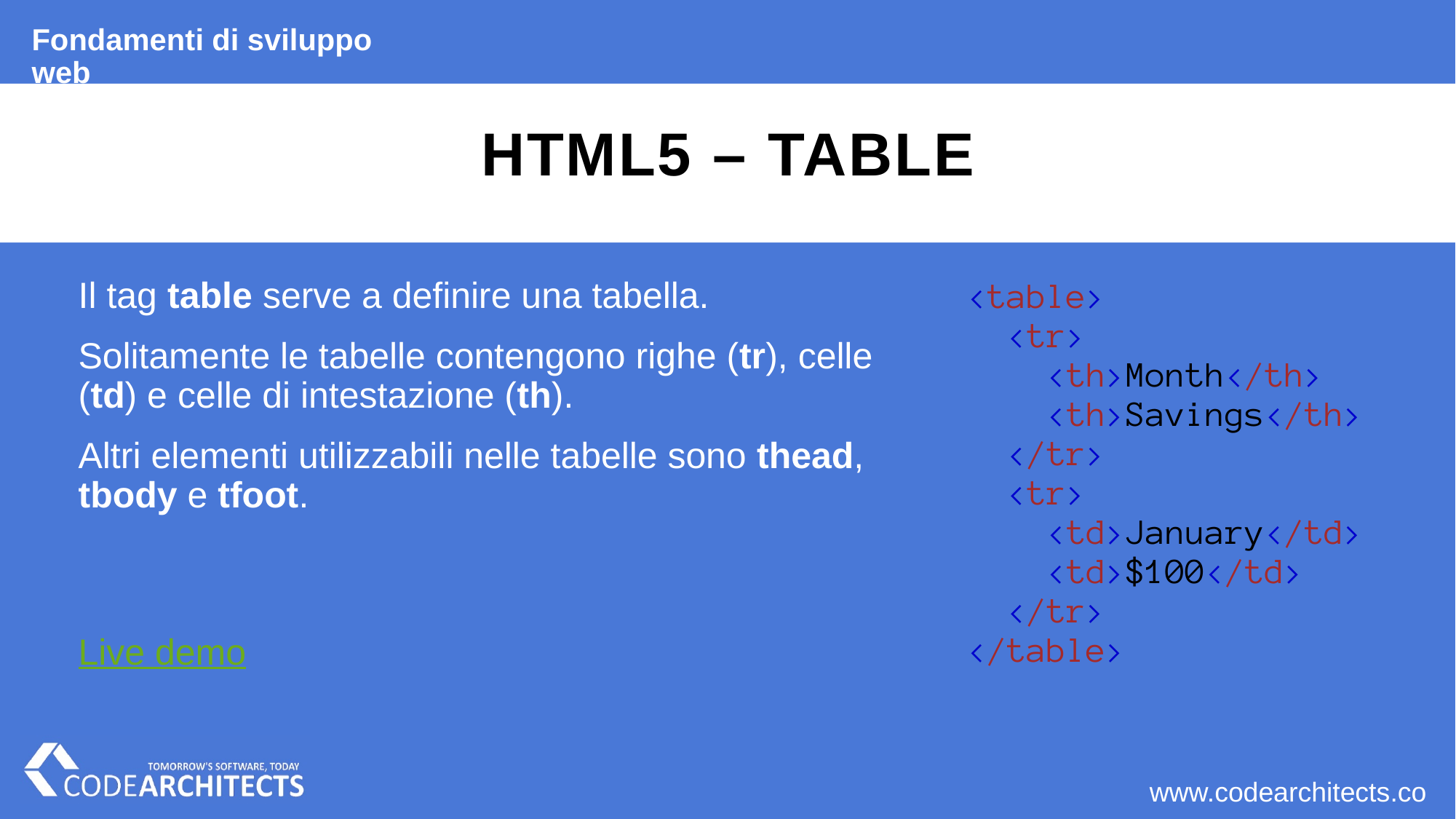

Fondamenti di sviluppo web

# HTML5 – TABLE

Il tag table serve a definire una tabella.
Solitamente le tabelle contengono righe (tr), celle (td) e celle di intestazione (th).
Altri elementi utilizzabili nelle tabelle sono thead, tbody e tfoot.
Live demo
<table>
  <tr>
    <th>Month</th>
    <th>Savings</th>
  </tr>
  <tr>
    <td>January</td>
    <td>$100</td>
  </tr>
</table>